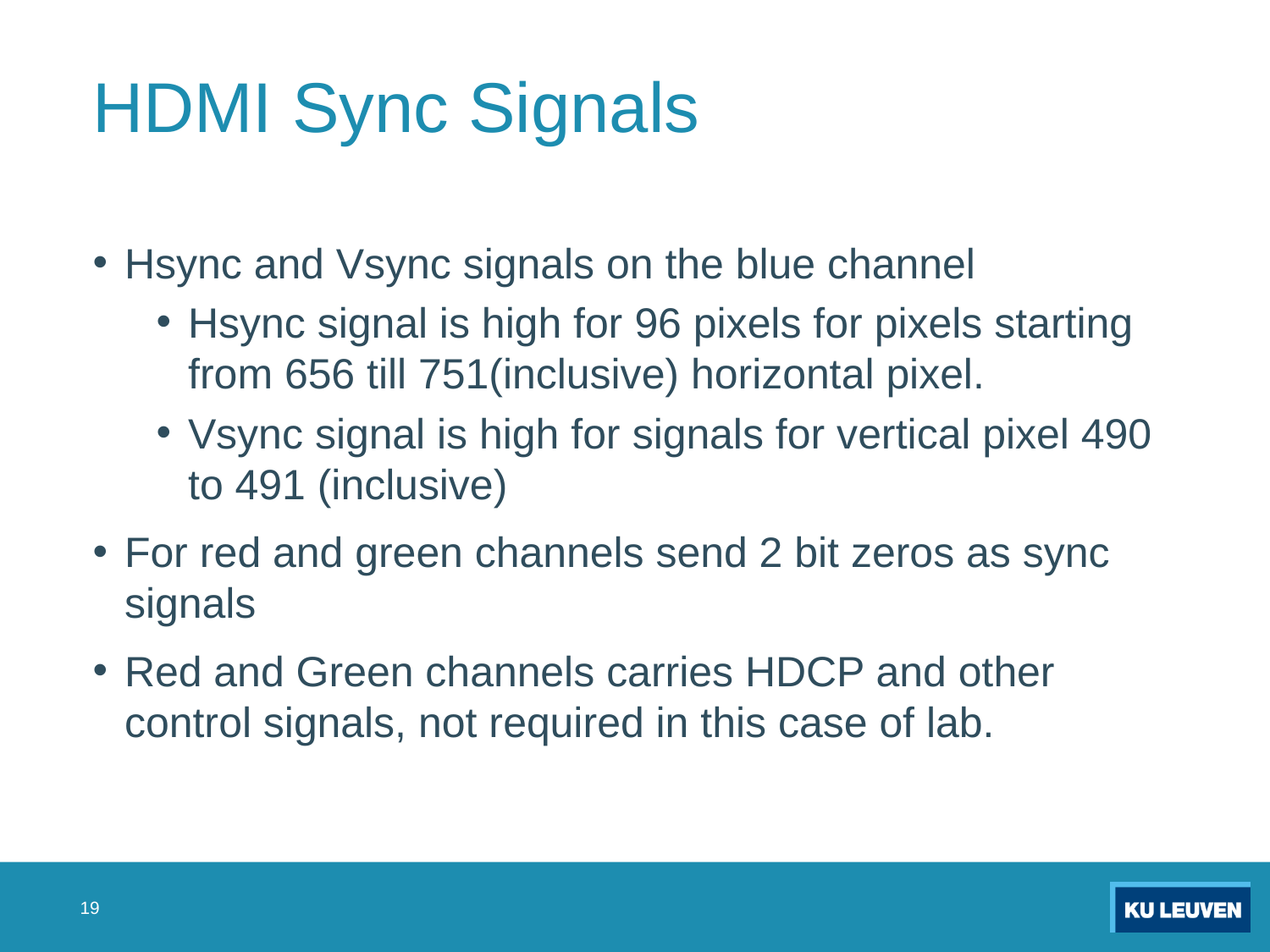

# HDMI Sync Signals
Hsync and Vsync signals on the blue channel
Hsync signal is high for 96 pixels for pixels starting from 656 till 751(inclusive) horizontal pixel.
Vsync signal is high for signals for vertical pixel 490 to 491 (inclusive)
For red and green channels send 2 bit zeros as sync signals
Red and Green channels carries HDCP and other control signals, not required in this case of lab.
19